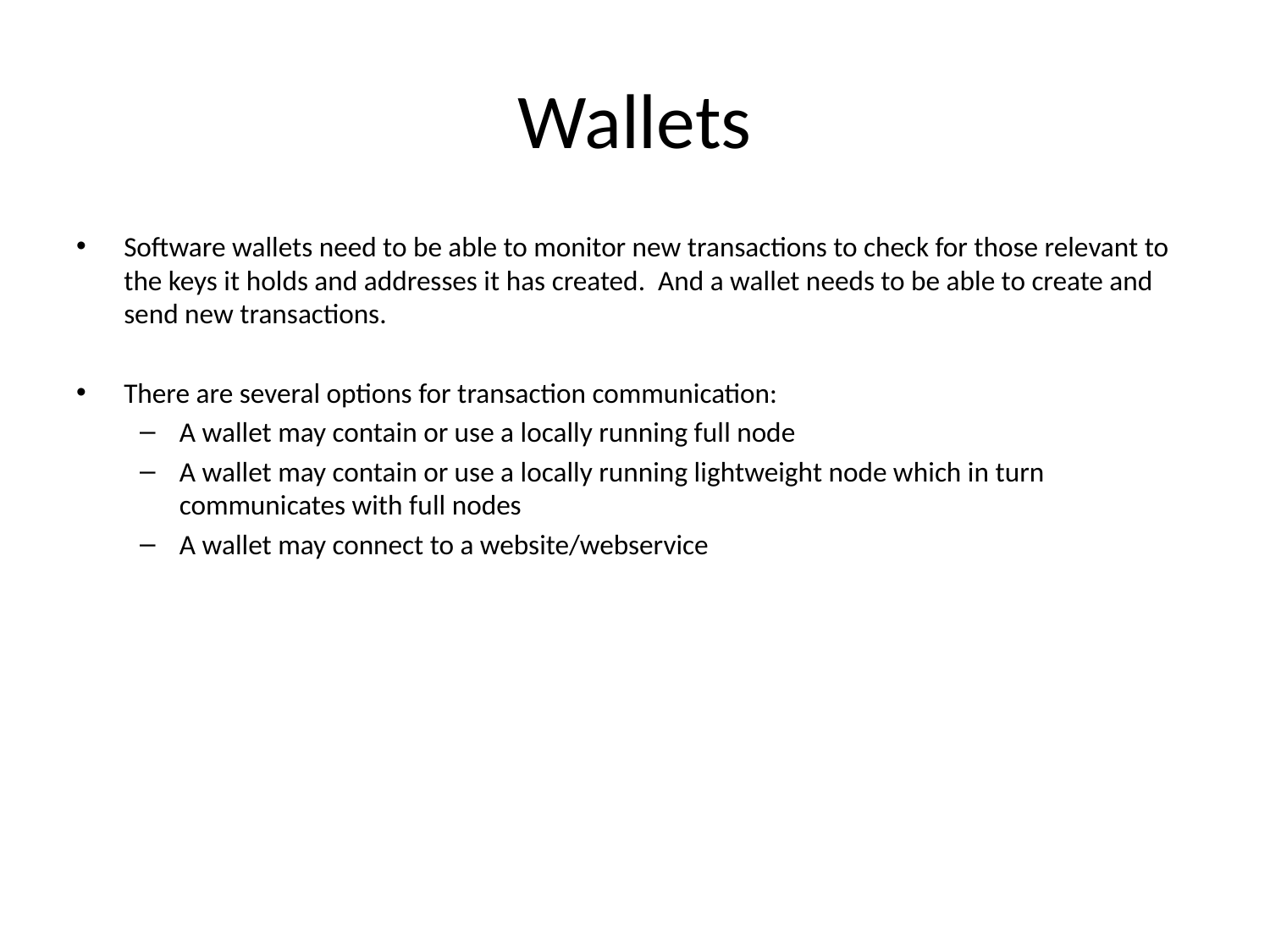

# Wallets
Software wallets need to be able to monitor new transactions to check for those relevant to the keys it holds and addresses it has created.  And a wallet needs to be able to create and send new transactions.

There are several options for transaction communication:
A wallet may contain or use a locally running full node
A wallet may contain or use a locally running lightweight node which in turn communicates with full nodes
A wallet may connect to a website/webservice